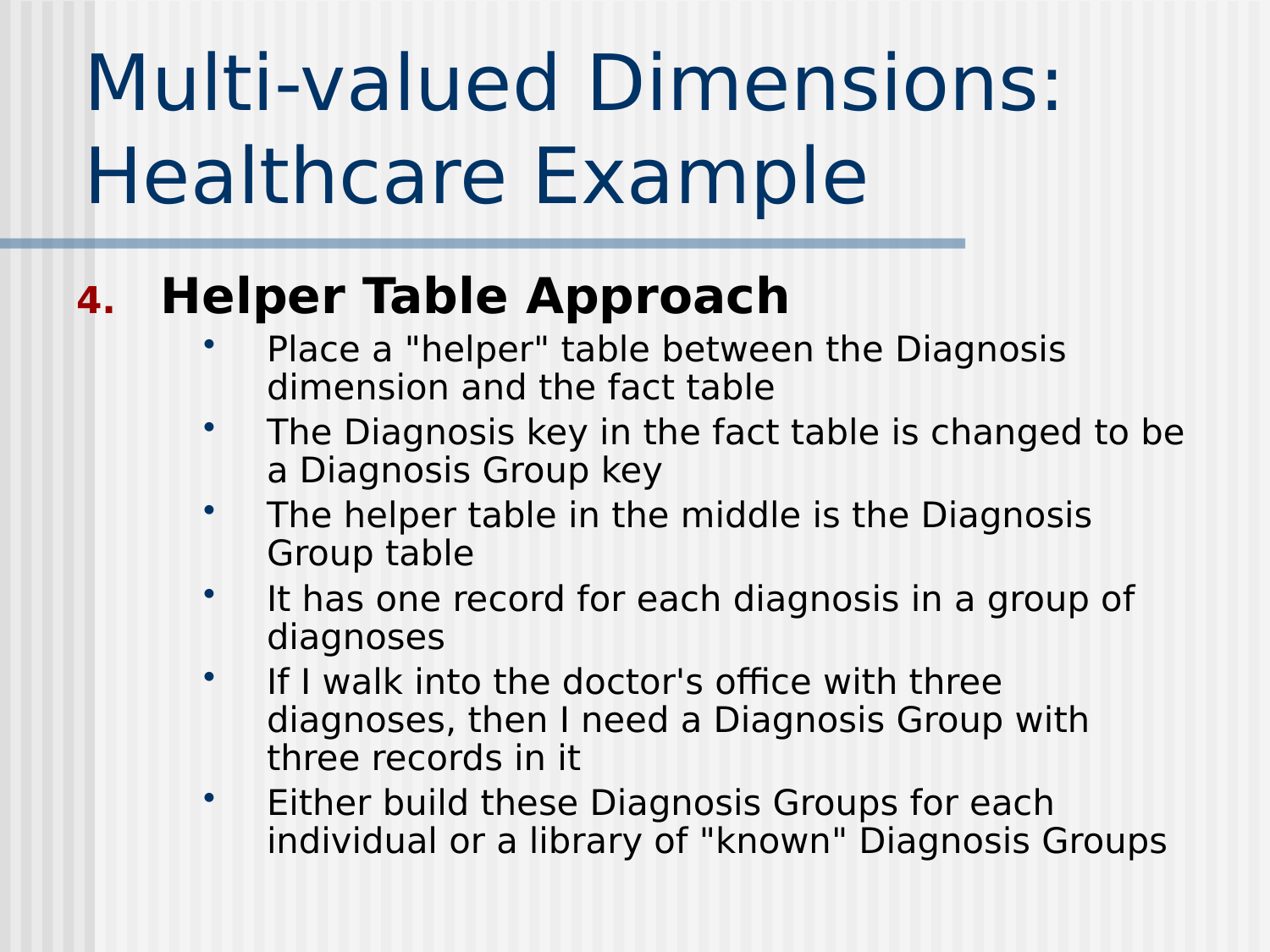

# Multi-valued Dimensions: Healthcare Example
Helper Table Approach
Place a "helper" table between the Diagnosis dimension and the fact table
The Diagnosis key in the fact table is changed to be a Diagnosis Group key
The helper table in the middle is the Diagnosis Group table
It has one record for each diagnosis in a group of diagnoses
If I walk into the doctor's office with three diagnoses, then I need a Diagnosis Group with three records in it
Either build these Diagnosis Groups for each individual or a library of "known" Diagnosis Groups